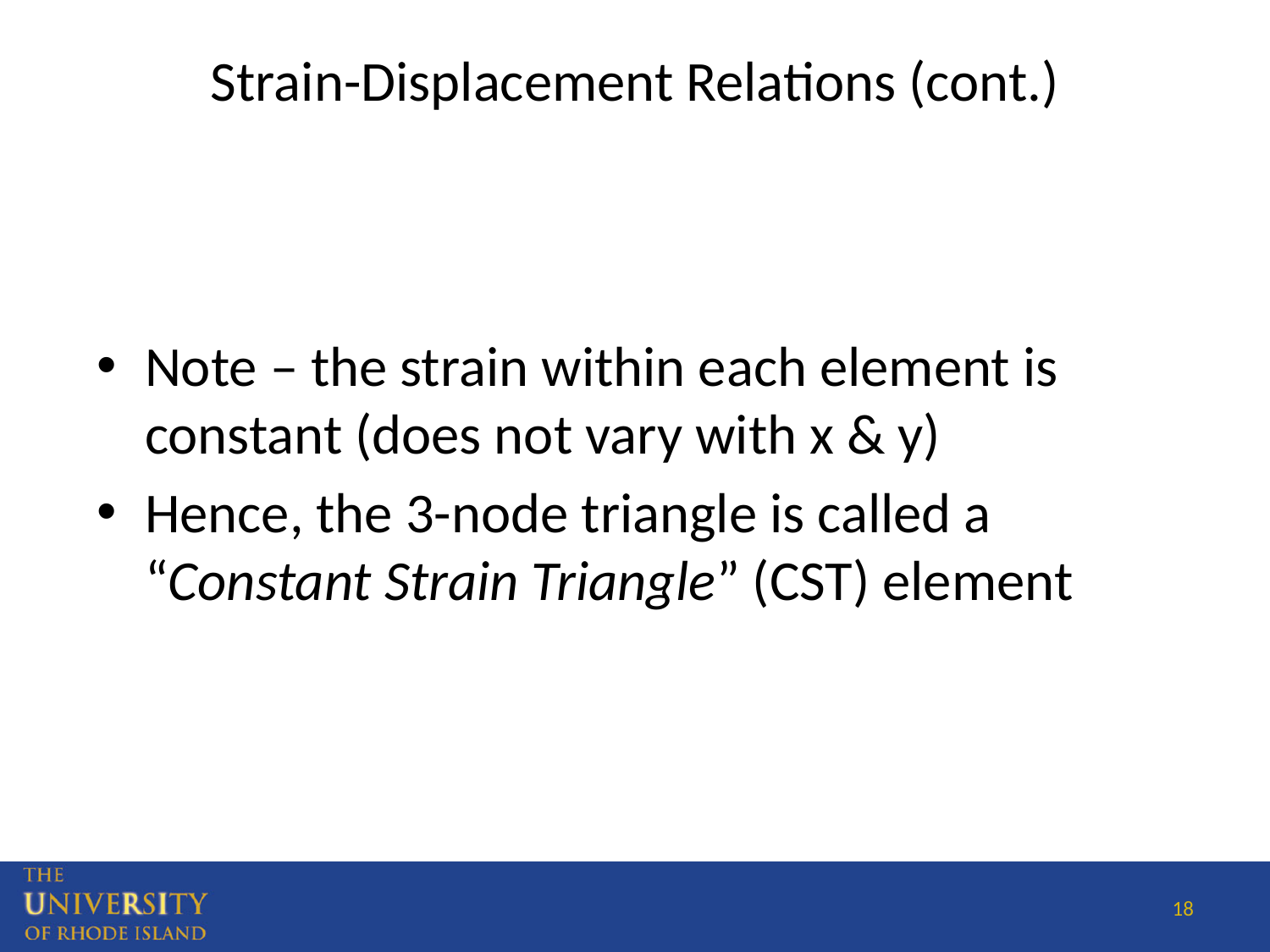

# Strain-Displacement Relations (cont.)
Note – the strain within each element is constant (does not vary with x & y)
Hence, the 3-node triangle is called a “Constant Strain Triangle” (CST) element